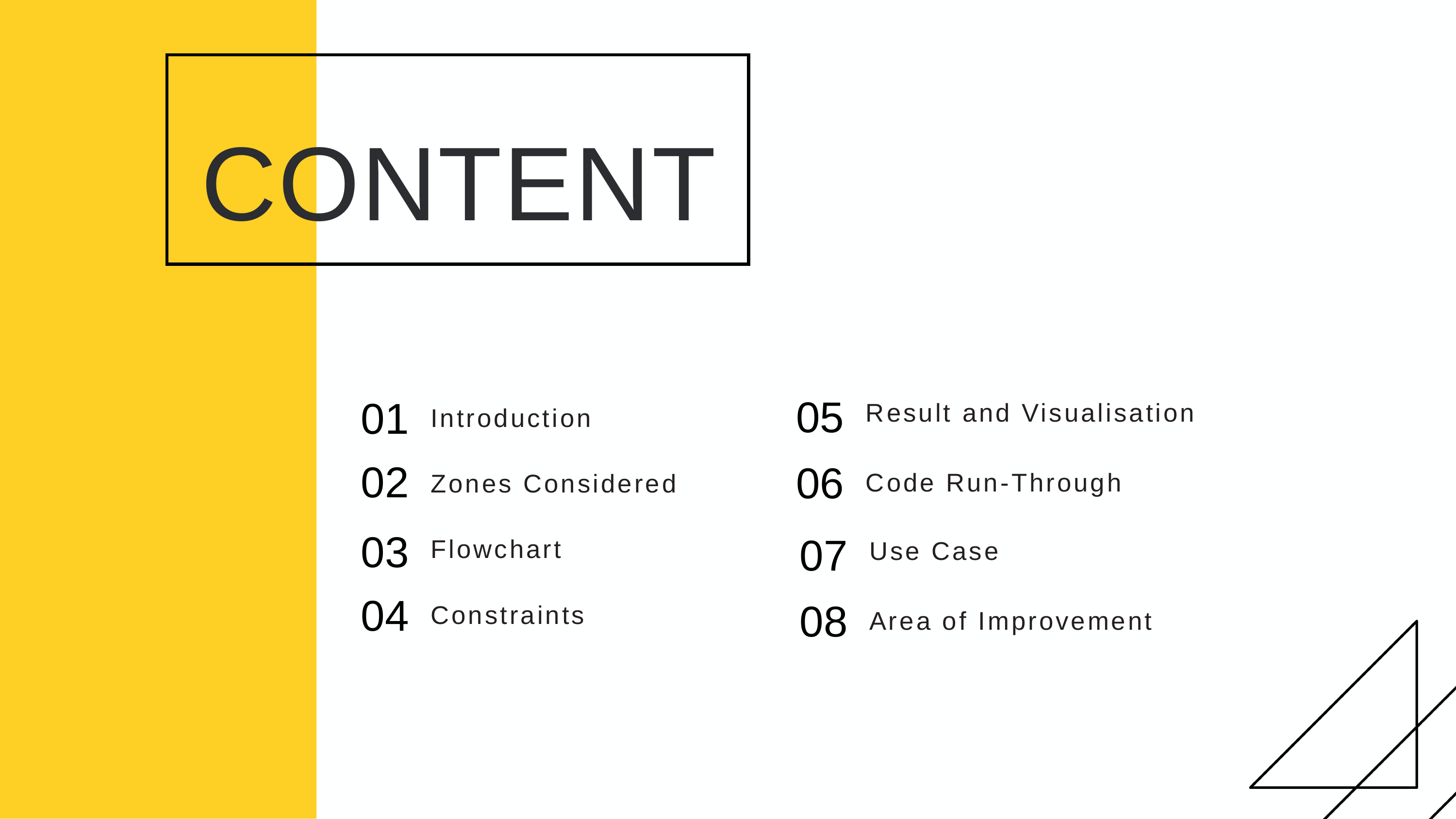

CONTENT
05
01
Result and Visualisation
Introduction
02
06
Code Run-Through
Zones Considered
03
07
Flowchart
Use Case
04
08
Constraints
Area of Improvement